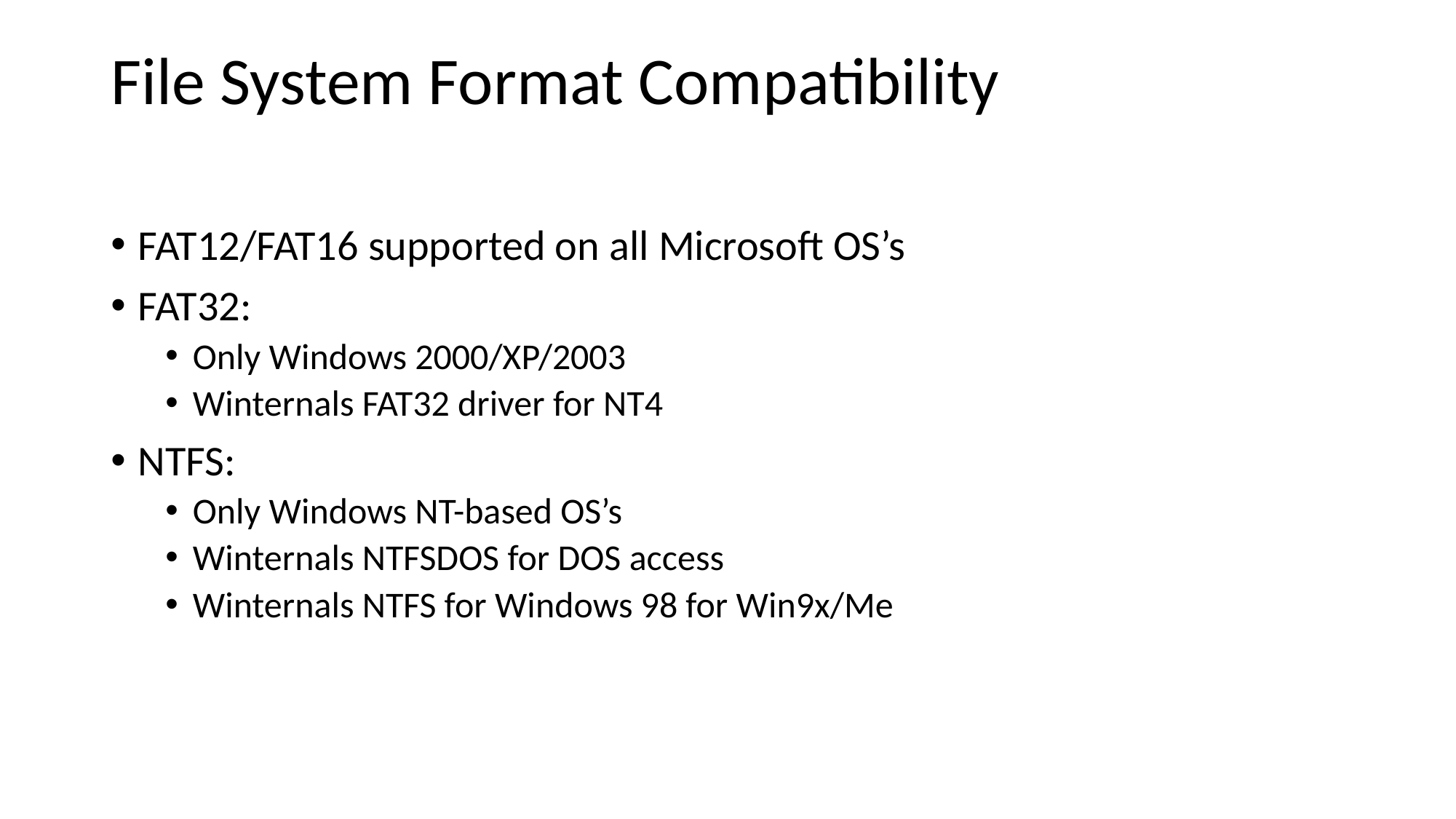

# File System Format Compatibility
FAT12/FAT16 supported on all Microsoft OS’s
FAT32:
Only Windows 2000/XP/2003
Winternals FAT32 driver for NT4
NTFS:
Only Windows NT-based OS’s
Winternals NTFSDOS for DOS access
Winternals NTFS for Windows 98 for Win9x/Me